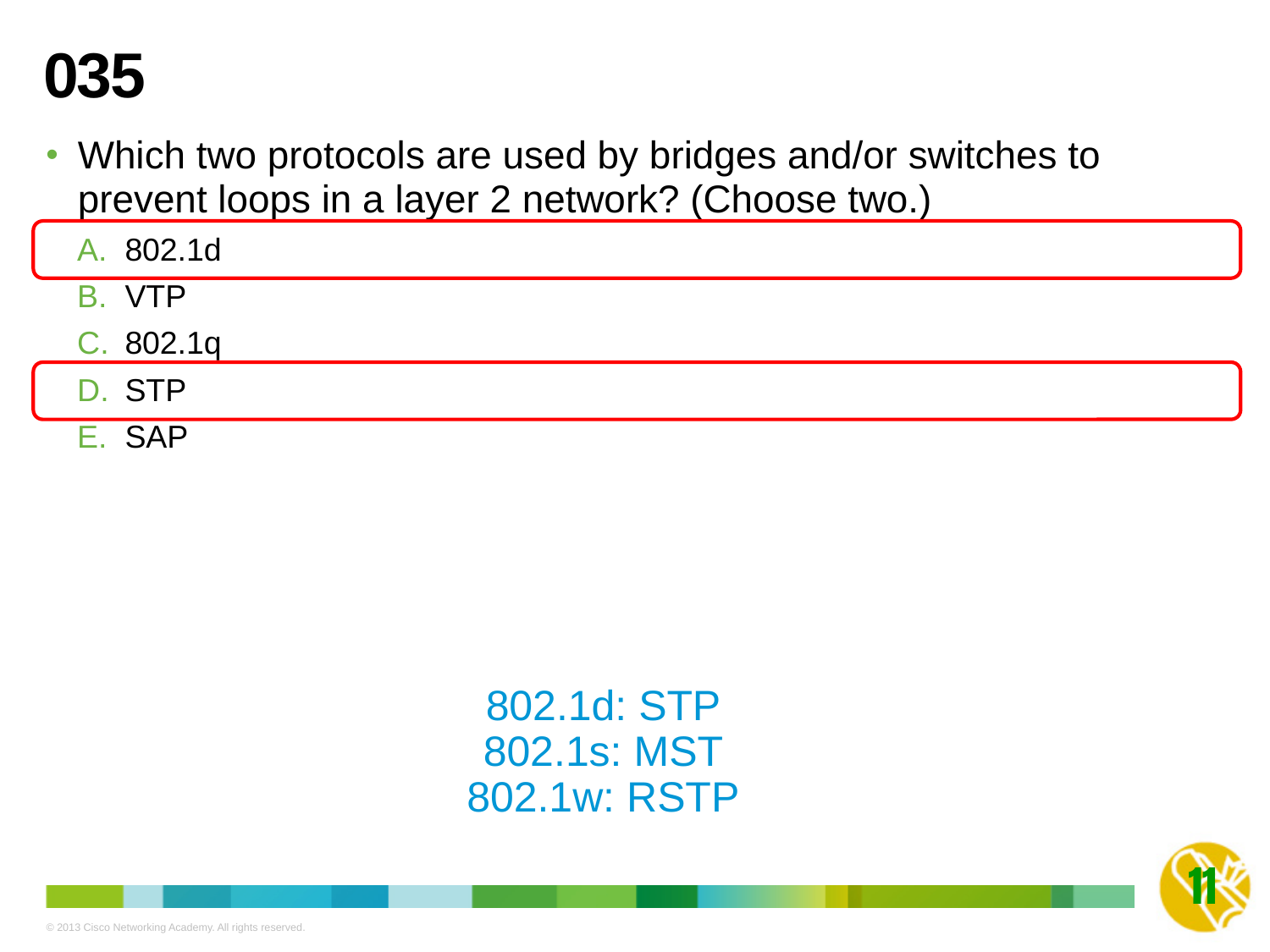

# 035
Which two protocols are used by bridges and/or switches to prevent loops in a layer 2 network? (Choose two.)
802.1d
VTP
802.1q
STP
SAP

802.1d: STP
802.1s: MST
802.1w: RSTP